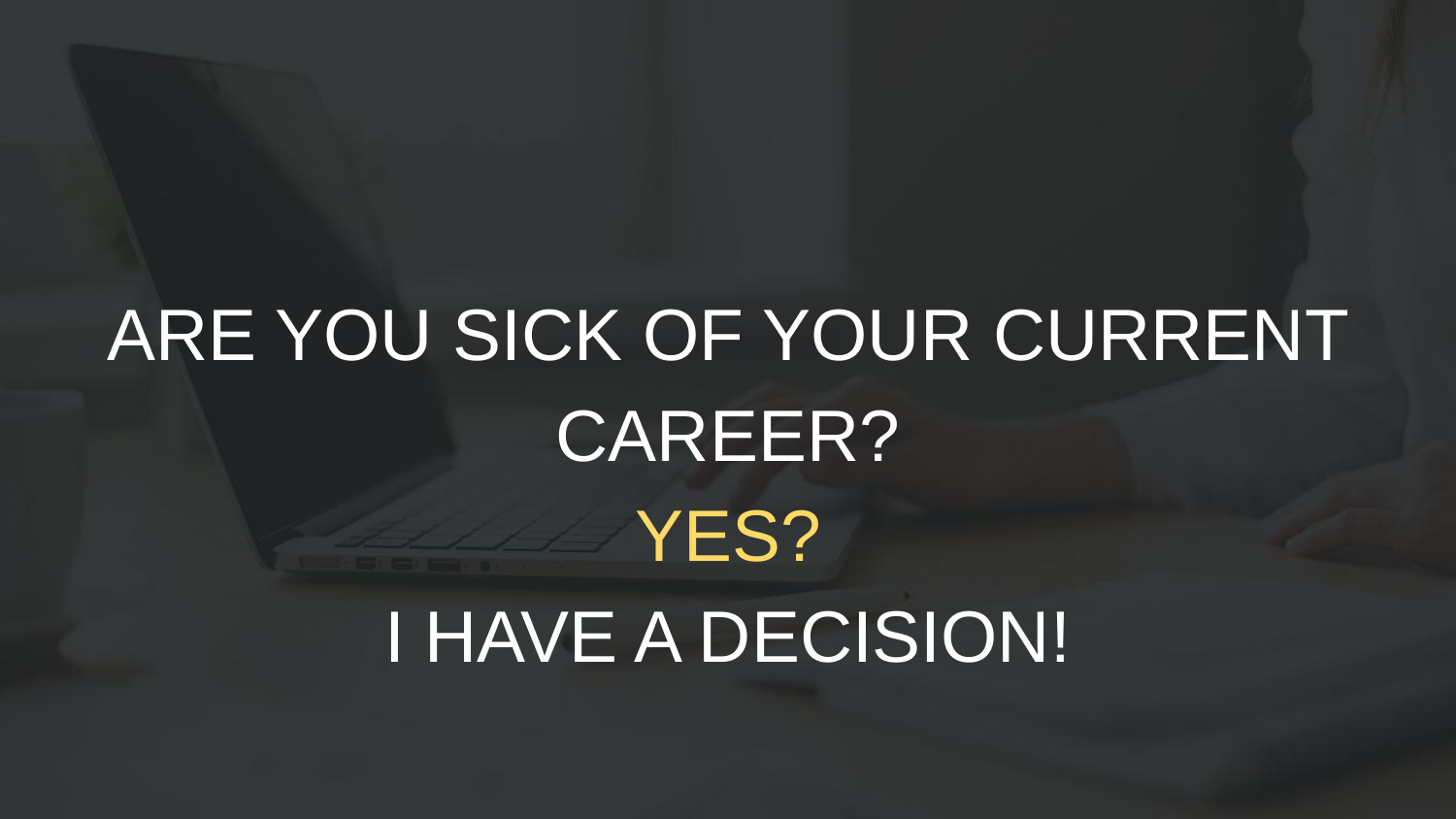

ARE YOU SICK OF YOUR CURRENT CAREER?
YES?
I HAVE A DECISION!